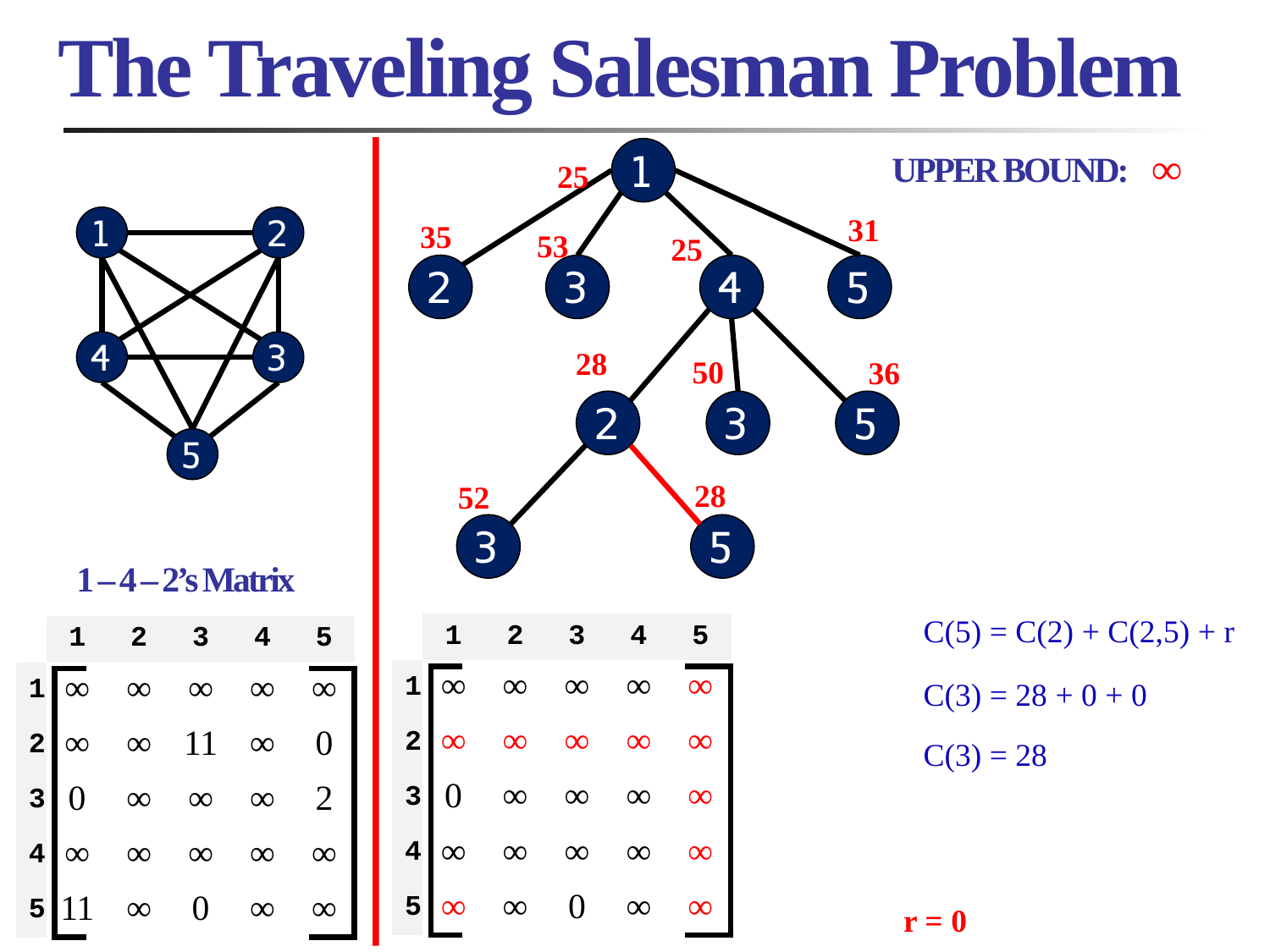

# The Traveling Salesman Problem
∞

1
UPPER BOUND:
25
31
1
2
4
3
5
35
53
25
2
3
4
5
28
50
36
2
3
5
28
52
3
5
1 – 4 – 2’s Matrix
C(5) = C(2) + C(2,5) + r
|  | 1 | 2 | 3 | 4 | 5 |
| --- | --- | --- | --- | --- | --- |
| 1 | ∞ | ∞ | ∞ | ∞ | ∞ |
| 2 | ∞ | ∞ | ∞ | ∞ | ∞ |
| 3 | 0 | ∞ | ∞ | ∞ | ∞ |
| 4 | ∞ | ∞ | ∞ | ∞ | ∞ |
| 5 | ∞ | ∞ | 0 | ∞ | ∞ |
|  | 1 | 2 | 3 | 4 | 5 |
| --- | --- | --- | --- | --- | --- |
| 1 | ∞ | ∞ | ∞ | ∞ | ∞ |
| 2 | ∞ | ∞ | 11 | ∞ | 0 |
| 3 | 0 | ∞ | ∞ | ∞ | 2 |
| 4 | ∞ | ∞ | ∞ | ∞ | ∞ |
| 5 | 11 | ∞ | 0 | ∞ | ∞ |

C(3) = 28 + 0 + 0
C(3) = 28
r = 0